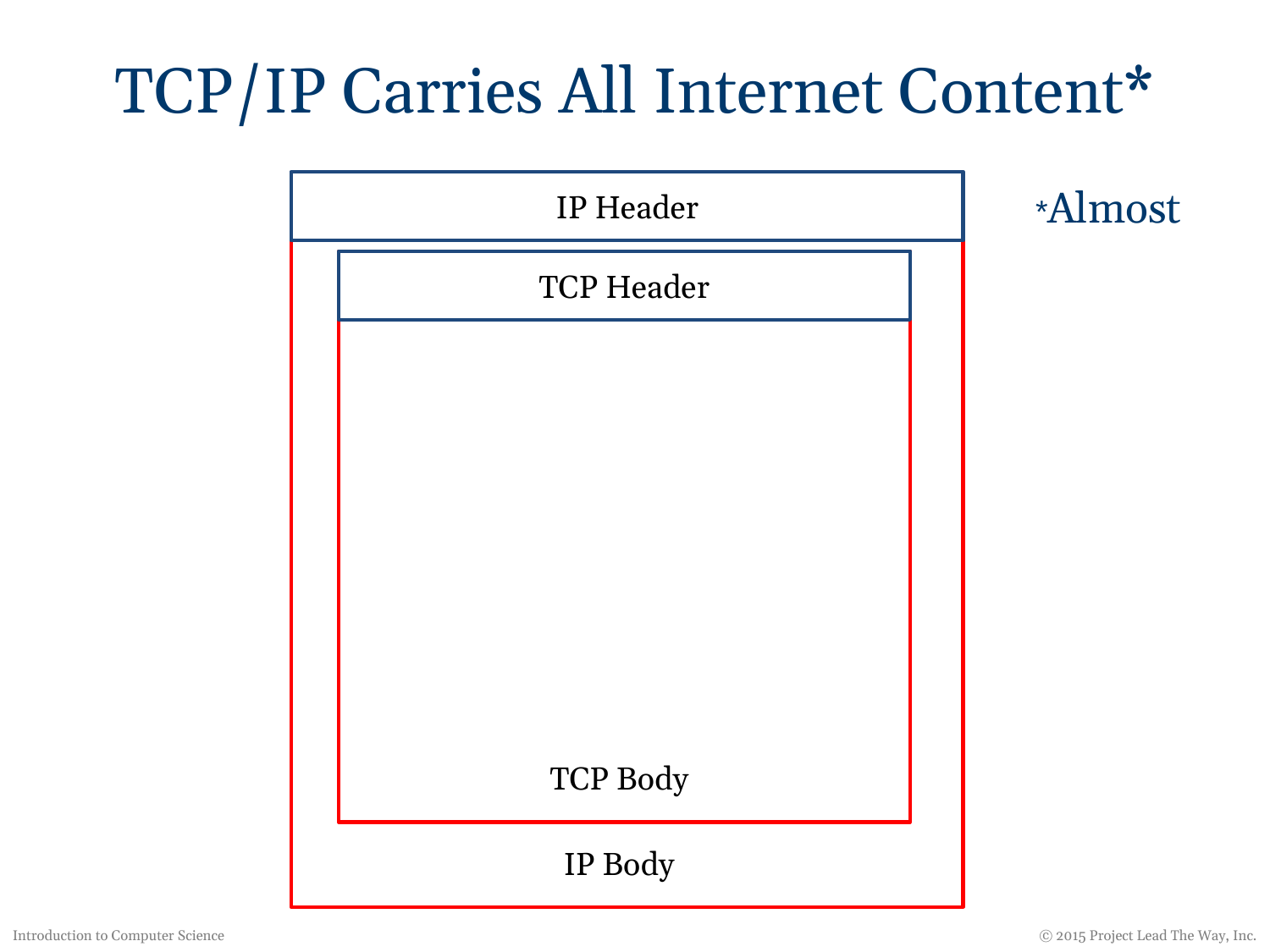

TCP/IP Carries All Internet Content*
IP Header
*Almost

TCP Header
TCP Body
IP Body